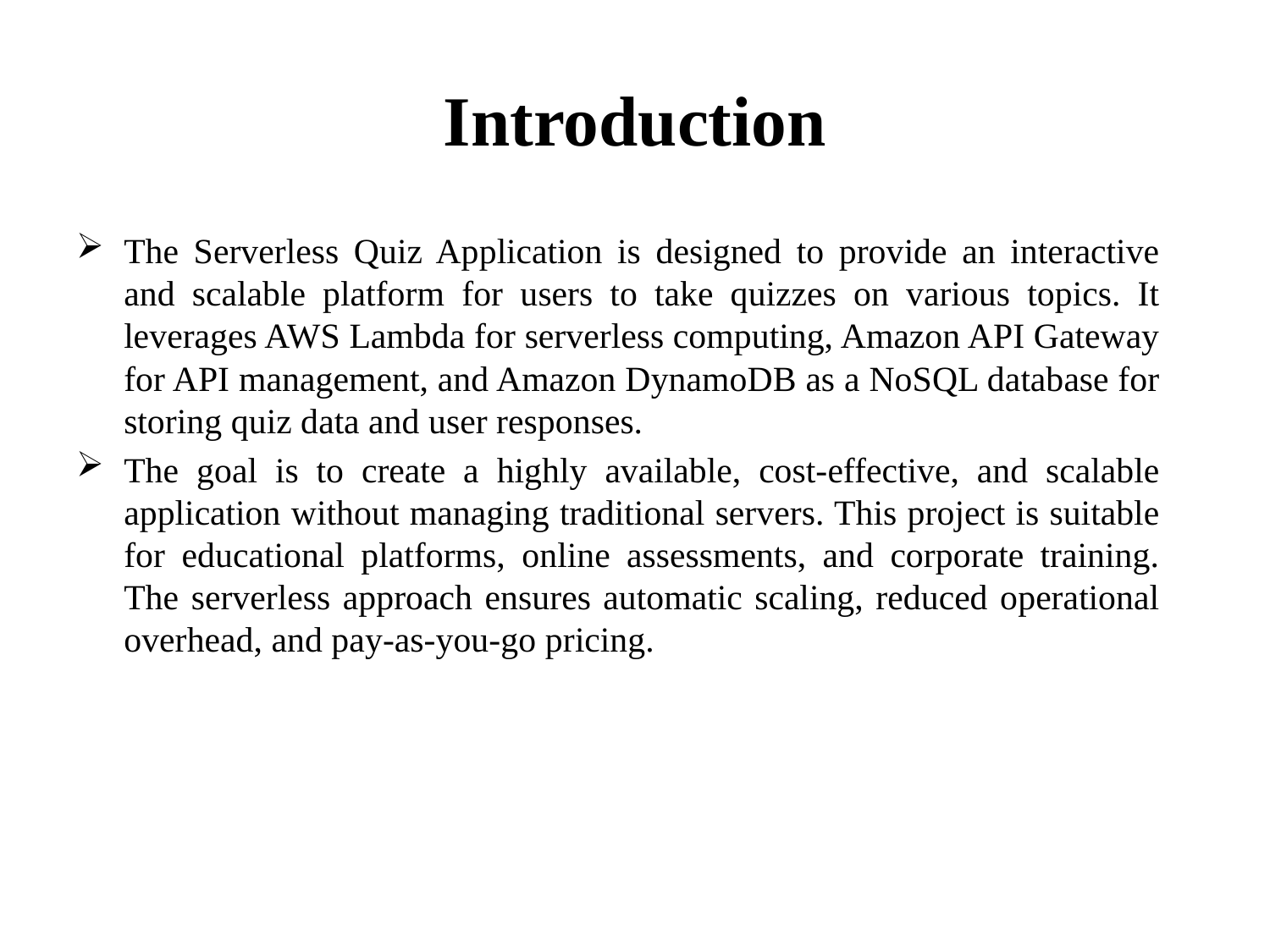

# Introduction
The Serverless Quiz Application is designed to provide an interactive and scalable platform for users to take quizzes on various topics. It leverages AWS Lambda for serverless computing, Amazon API Gateway for API management, and Amazon DynamoDB as a NoSQL database for storing quiz data and user responses.
The goal is to create a highly available, cost-effective, and scalable application without managing traditional servers. This project is suitable for educational platforms, online assessments, and corporate training. The serverless approach ensures automatic scaling, reduced operational overhead, and pay-as-you-go pricing.